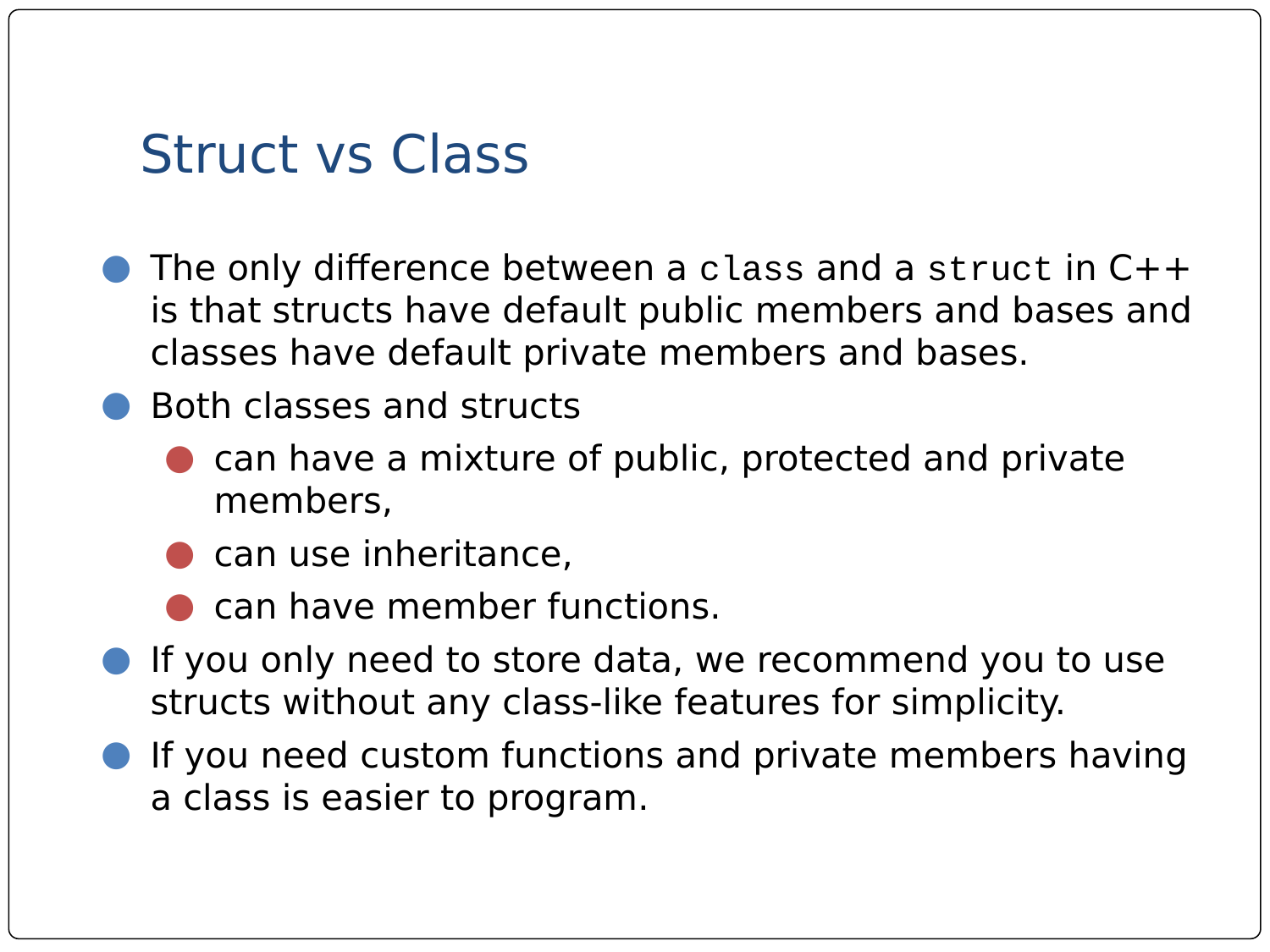

# Struct vs Class
The only difference between a class and a struct in C++ is that structs have default public members and bases and classes have default private members and bases.
Both classes and structs
can have a mixture of public, protected and private members,
can use inheritance,
can have member functions.
If you only need to store data, we recommend you to use structs without any class-like features for simplicity.
If you need custom functions and private members having a class is easier to program.